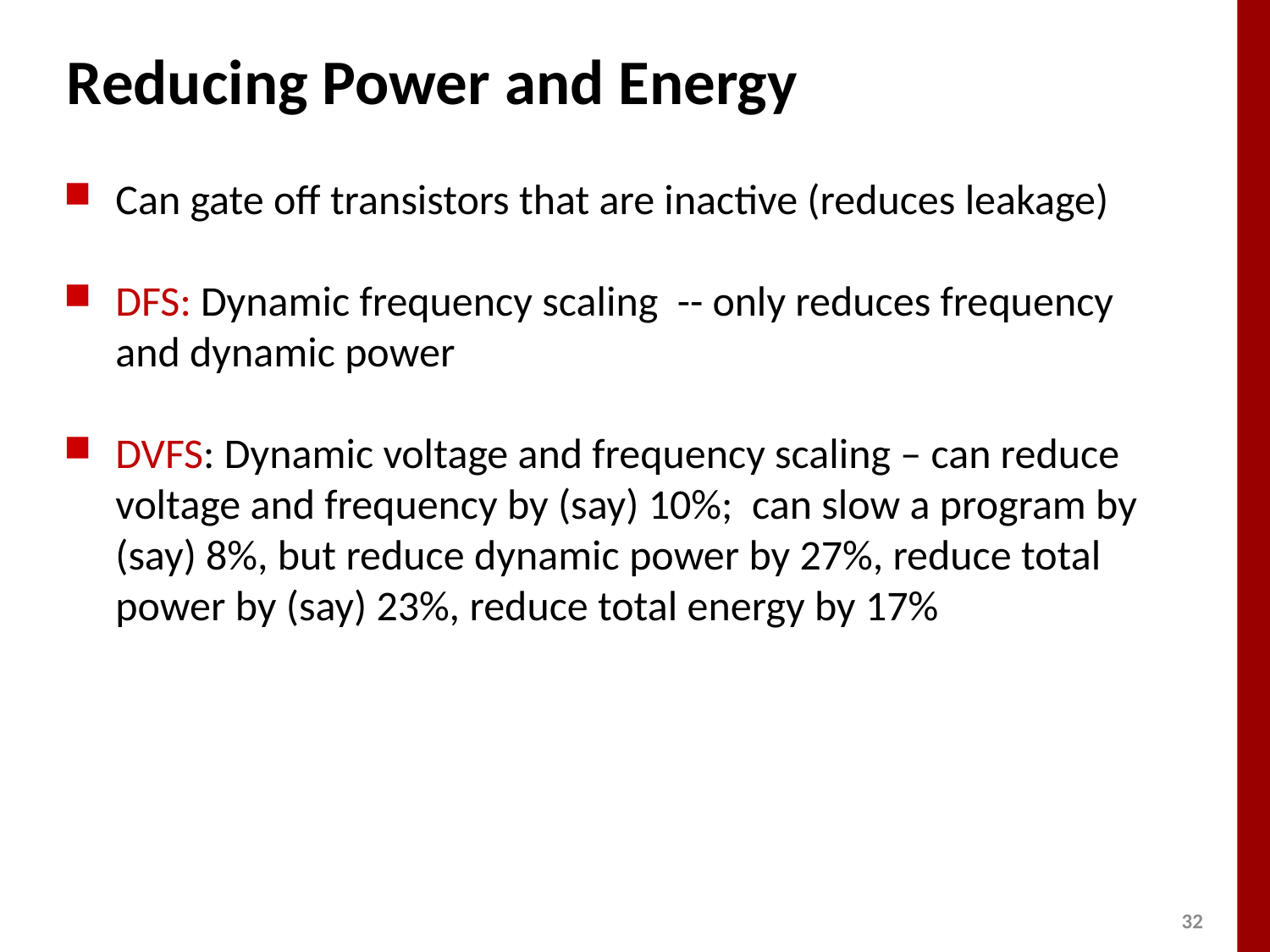

# Reducing Power and Energy
Can gate off transistors that are inactive (reduces leakage)

DFS: Dynamic frequency scaling  -- only reduces frequency and dynamic power

DVFS: Dynamic voltage and frequency scaling – can reduce voltage and frequency by (say) 10%;  can slow a program by (say) 8%, but reduce dynamic power by 27%, reduce total power by (say) 23%, reduce total energy by 17%